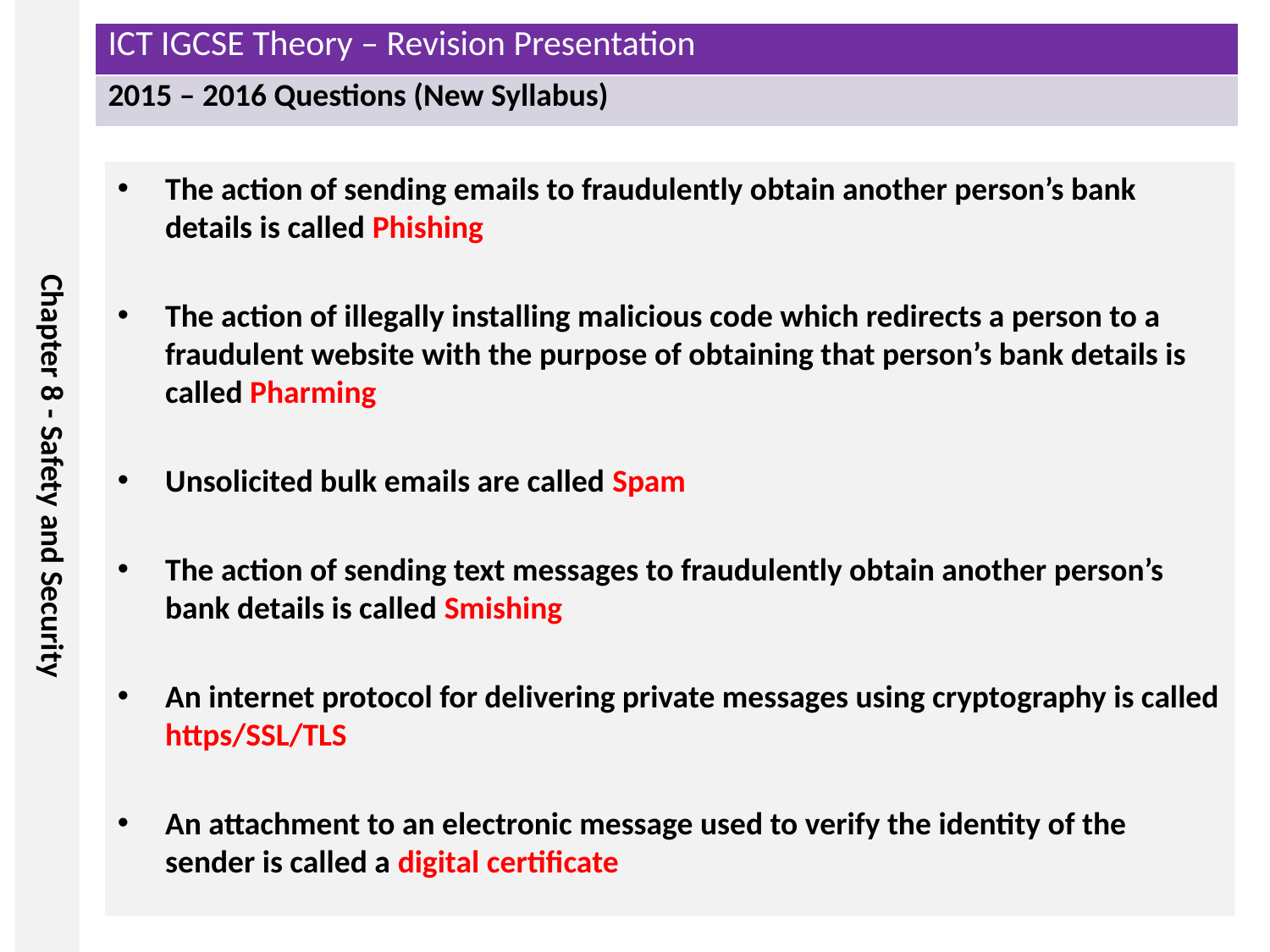

The action of sending emails to fraudulently obtain another person’s bank details is called Phishing

The action of illegally installing malicious code which redirects a person to a fraudulent website with the purpose of obtaining that person’s bank details is called Pharming

Unsolicited bulk emails are called Spam

The action of sending text messages to fraudulently obtain another person’s bank details is called Smishing

An internet protocol for delivering private messages using cryptography is called https/SSL/TLS

An attachment to an electronic message used to verify the identity of the sender is called a digital certificate